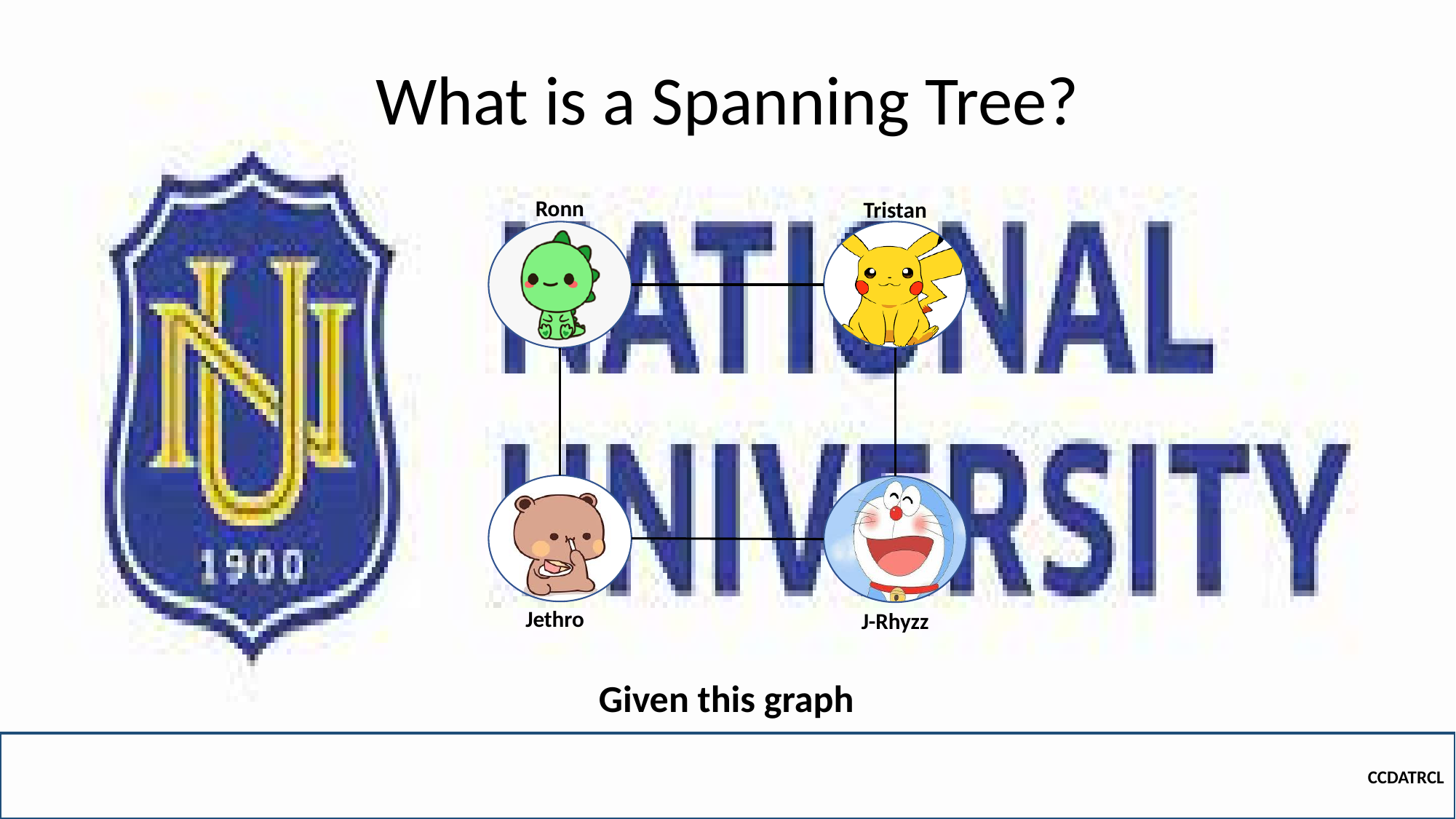

# What is a Spanning Tree?

Ronn
Tristan

Jethro
J-Rhyzz
Given this graph
CCDATRCL